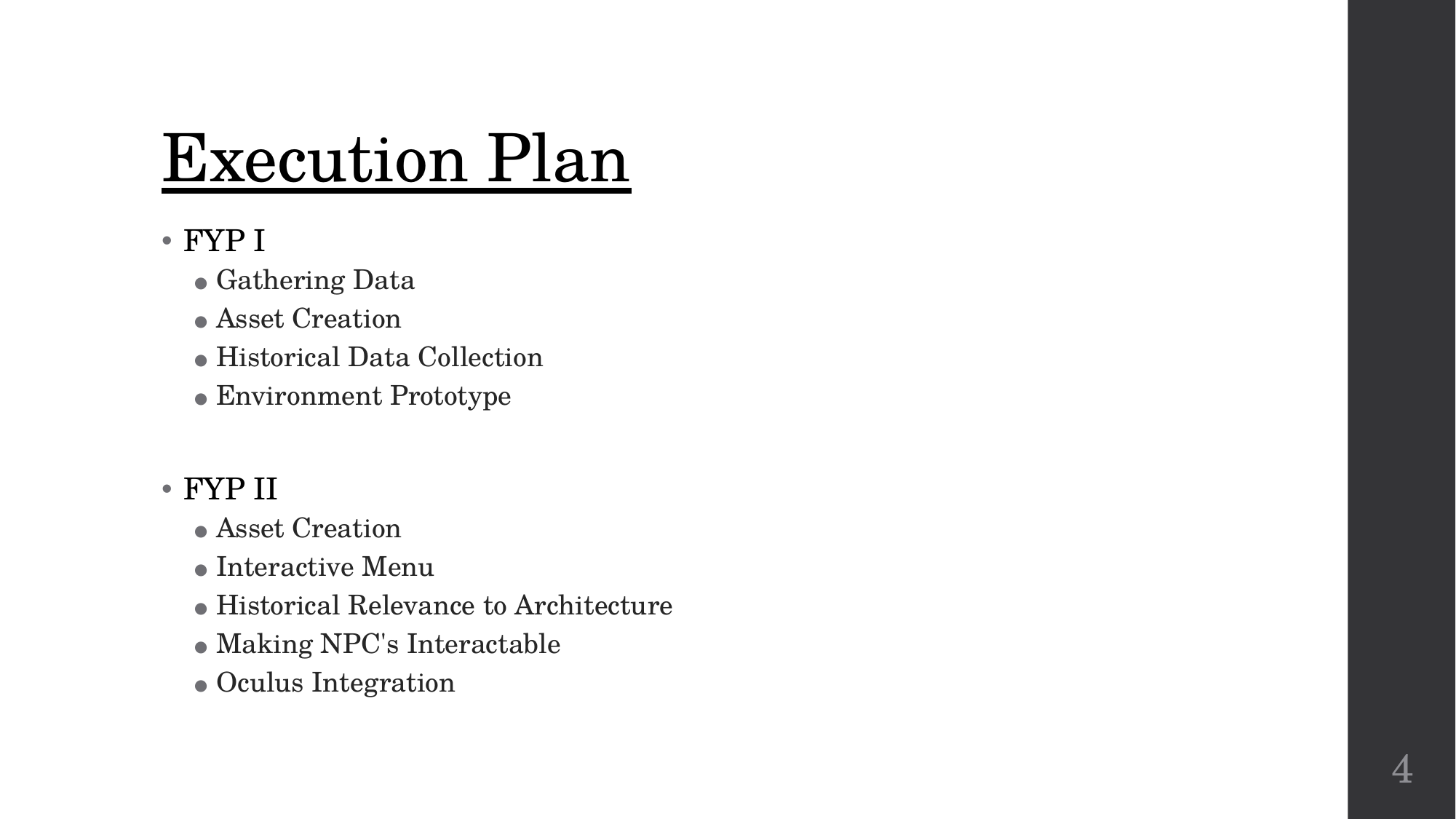

# Execution Plan
FYP I
Gathering Data
Asset Creation
Historical Data Collection
Environment Prototype

FYP II
Asset Creation
Interactive Menu
Historical Relevance to Architecture
Making NPC's Interactable
Oculus Integration

4